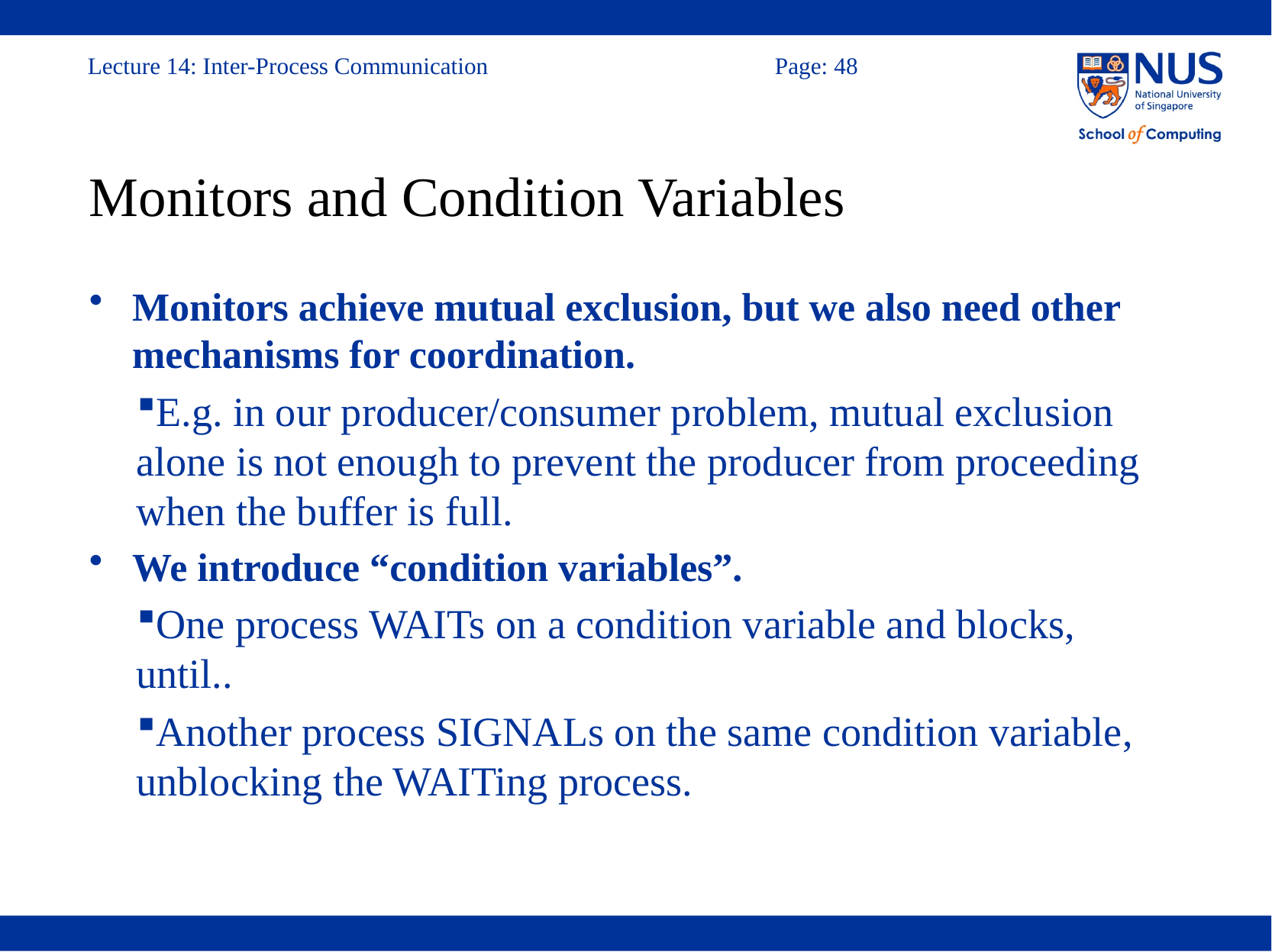

# Monitors and Condition Variables
Monitors achieve mutual exclusion, but we also need other mechanisms for coordination.
E.g. in our producer/consumer problem, mutual exclusion alone is not enough to prevent the producer from proceeding when the buffer is full.
We introduce “condition variables”.
One process WAITs on a condition variable and blocks, until..
Another process SIGNALs on the same condition variable, unblocking the WAITing process.